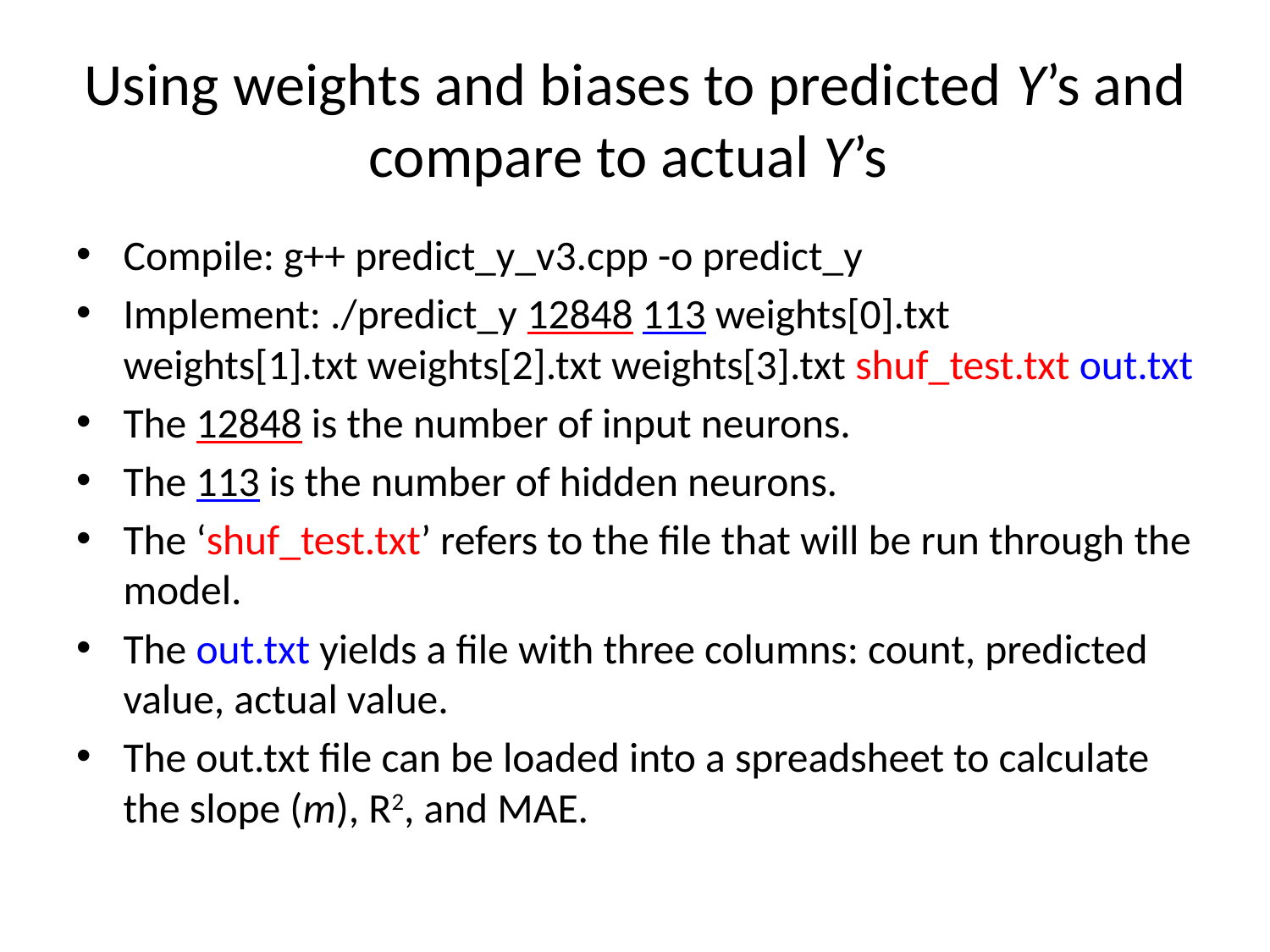

# Using weights and biases to predicted Y’s and compare to actual Y’s
Compile: g++ predict_y_v3.cpp -o predict_y
Implement: ./predict_y 12848 113 weights[0].txt weights[1].txt weights[2].txt weights[3].txt shuf_test.txt out.txt
The 12848 is the number of input neurons.
The 113 is the number of hidden neurons.
The ‘shuf_test.txt’ refers to the file that will be run through the model.
The out.txt yields a file with three columns: count, predicted value, actual value.
The out.txt file can be loaded into a spreadsheet to calculate the slope (m), R2, and MAE.